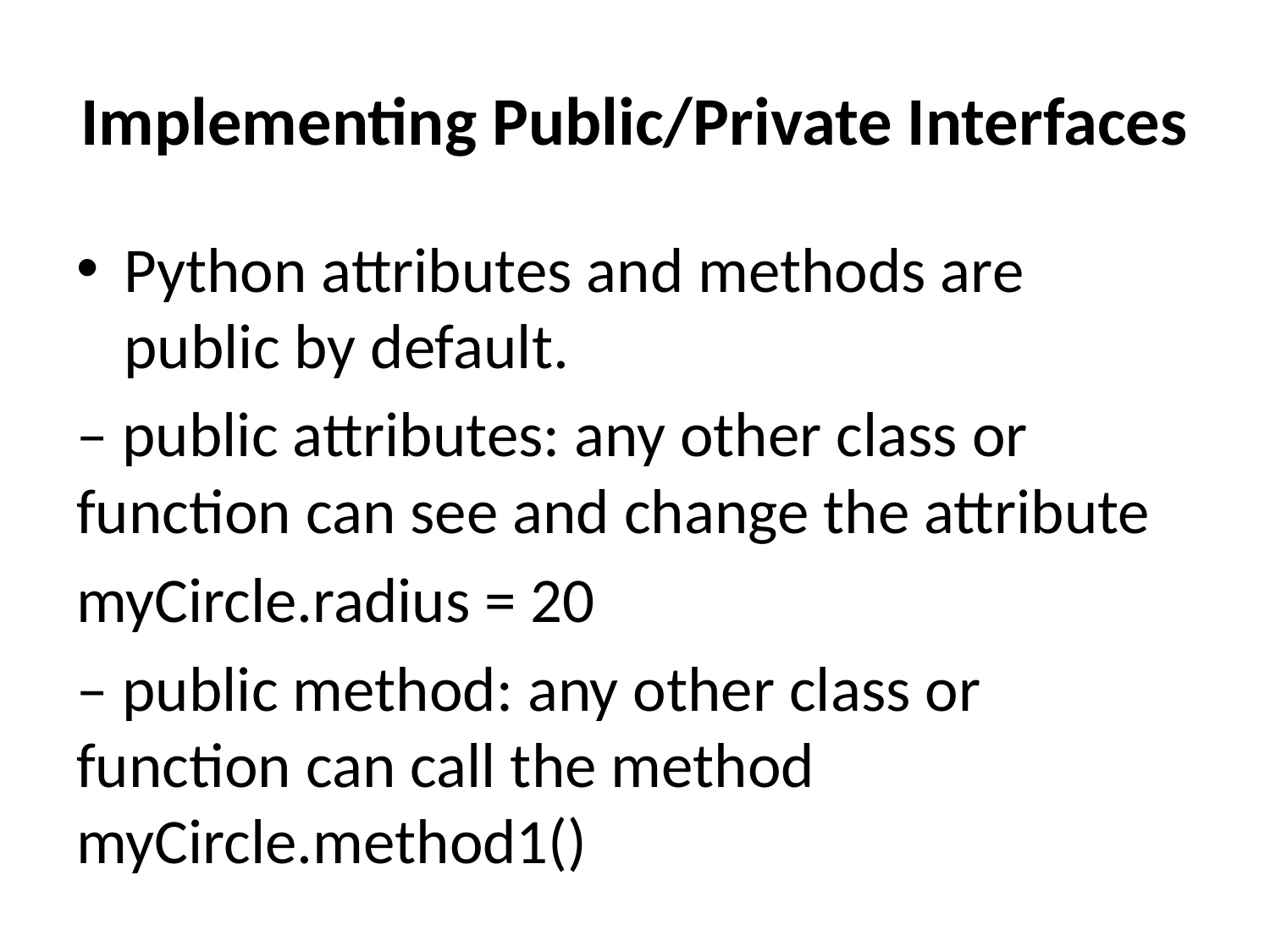

# Implementing Public/Private Interfaces
Python attributes and methods are public by default.
– public attributes: any other class or function can see and change the attribute
myCircle.radius = 20
– public method: any other class or function can call the method myCircle.method1()